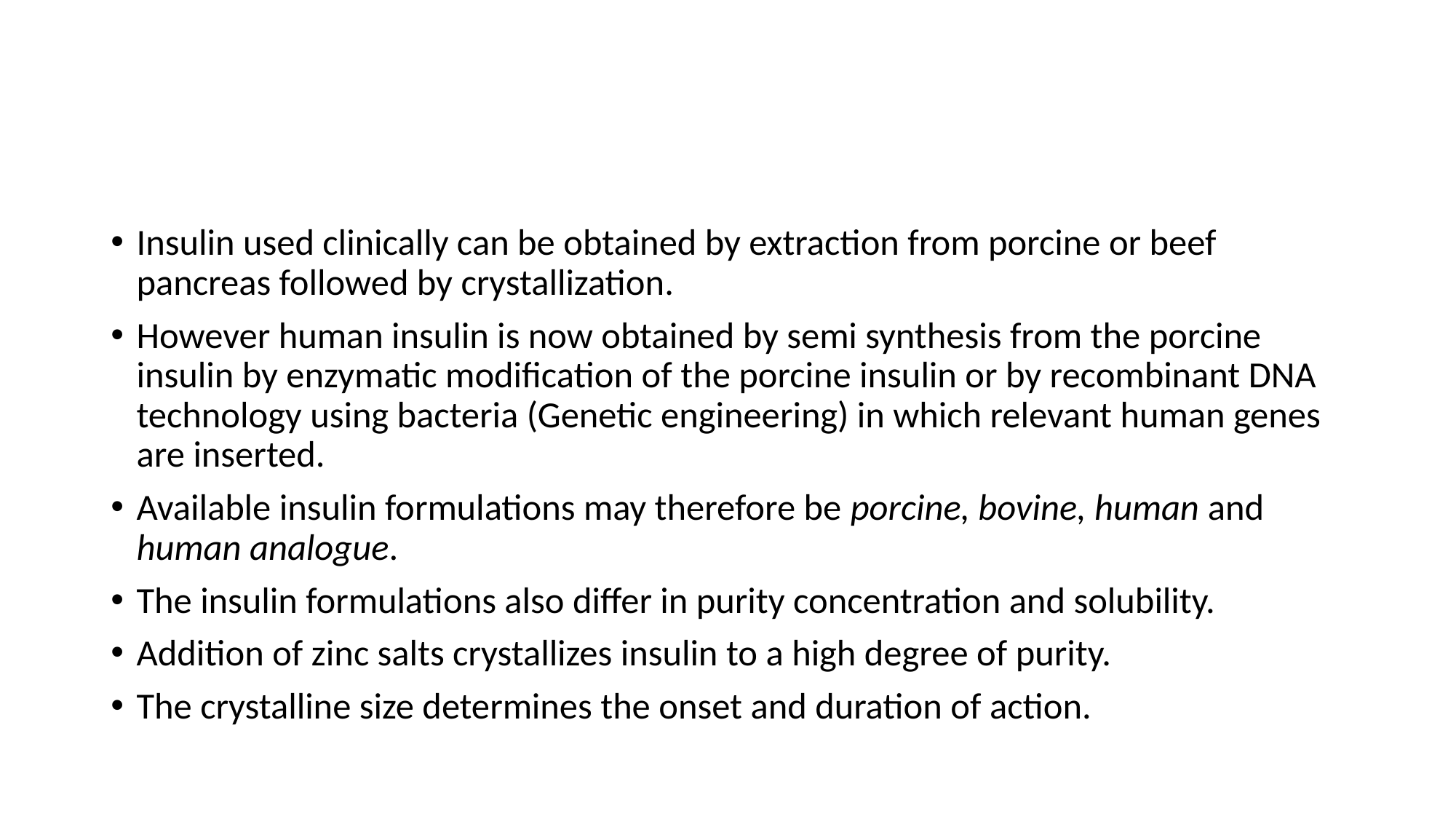

#
Insulin used clinically can be obtained by extraction from porcine or beef pancreas followed by crystallization.
However human insulin is now obtained by semi synthesis from the porcine insulin by enzymatic modification of the porcine insulin or by recombinant DNA technology using bacteria (Genetic engineering) in which relevant human genes are inserted.
Available insulin formulations may therefore be porcine, bovine, human and human analogue.
The insulin formulations also differ in purity concentration and solubility.
Addition of zinc salts crystallizes insulin to a high degree of purity.
The crystalline size determines the onset and duration of action.